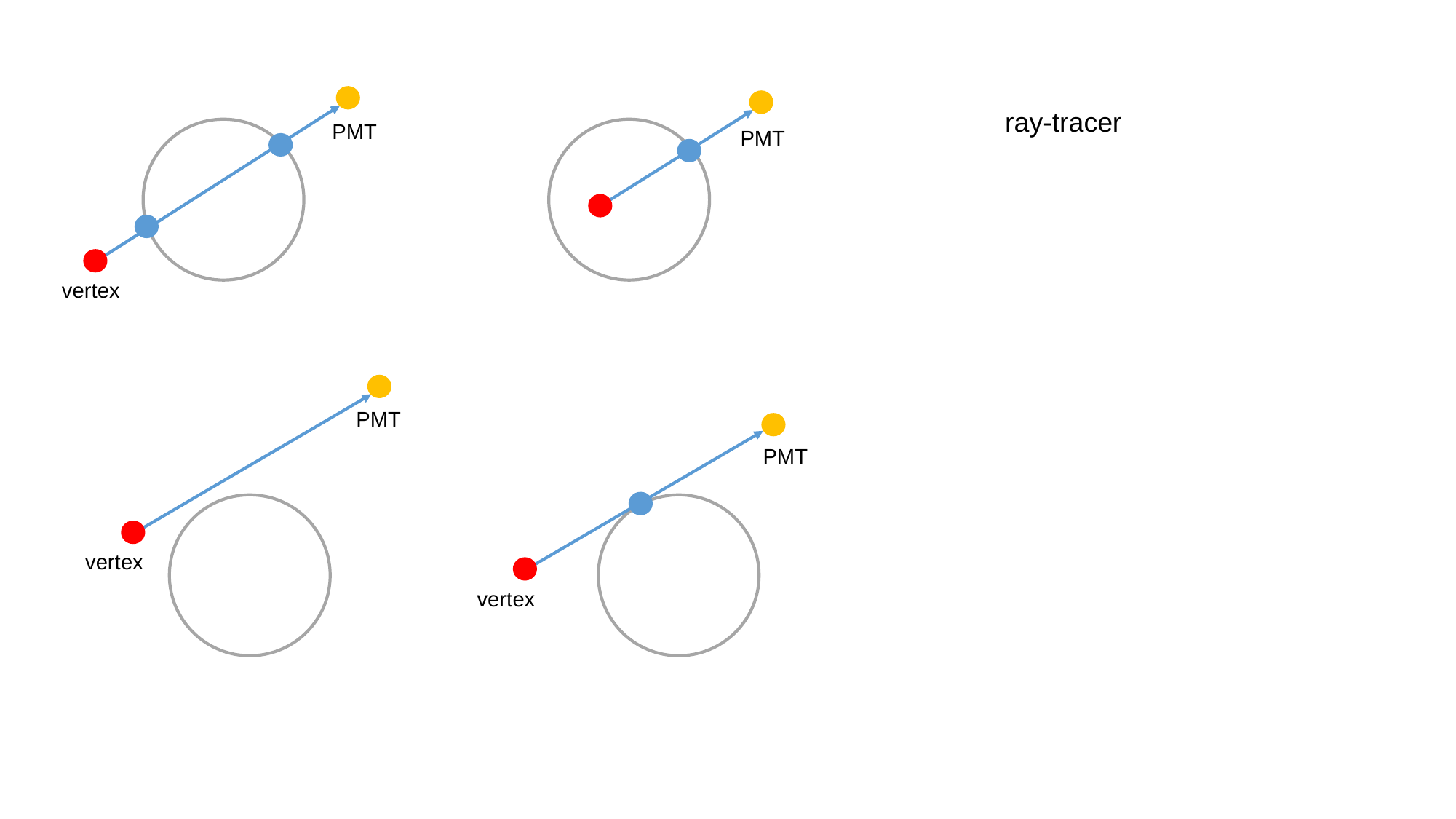

PMT

vertex

ray-tracer

PMT

PMT
vertex

PMT

vertex